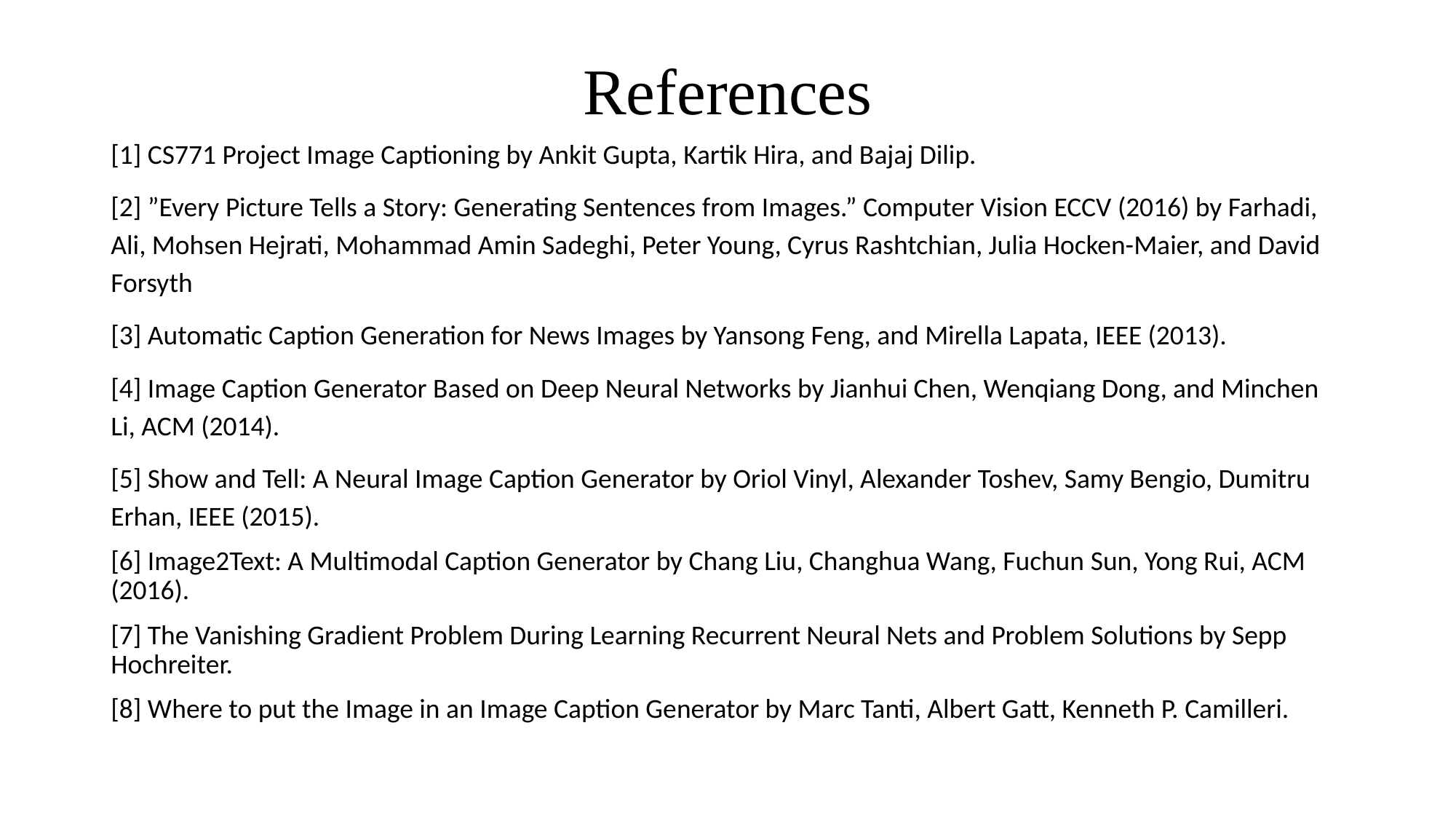

# References
[1] CS771 Project Image Captioning by Ankit Gupta, Kartik Hira, and Bajaj Dilip.
[2] ”Every Picture Tells a Story: Generating Sentences from Images.” Computer Vision ECCV (2016) by Farhadi, Ali, Mohsen Hejrati, Mohammad Amin Sadeghi, Peter Young, Cyrus Rashtchian, Julia Hocken-Maier, and David Forsyth
[3] Automatic Caption Generation for News Images by Yansong Feng, and Mirella Lapata, IEEE (2013).
[4] Image Caption Generator Based on Deep Neural Networks by Jianhui Chen, Wenqiang Dong, and Minchen Li, ACM (2014).
[5] Show and Tell: A Neural Image Caption Generator by Oriol Vinyl, Alexander Toshev, Samy Bengio, Dumitru Erhan, IEEE (2015).
[6] Image2Text: A Multimodal Caption Generator by Chang Liu, Changhua Wang, Fuchun Sun, Yong Rui, ACM (2016).
[7] The Vanishing Gradient Problem During Learning Recurrent Neural Nets and Problem Solutions by Sepp Hochreiter.
[8] Where to put the Image in an Image Caption Generator by Marc Tanti, Albert Gatt, Kenneth P. Camilleri.